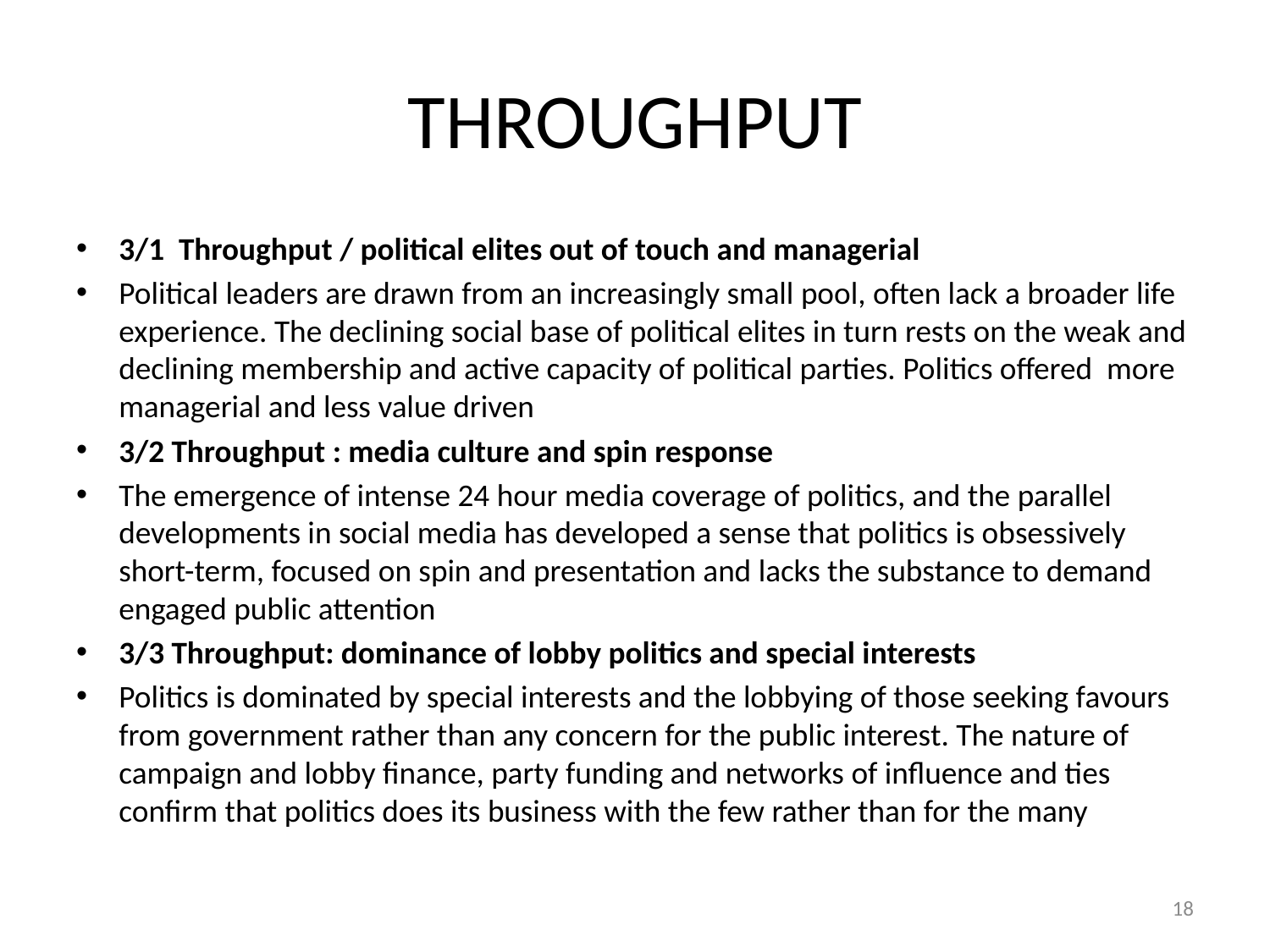

# THROUGHPUT
3/1  Throughput / political elites out of touch and managerial
Political leaders are drawn from an increasingly small pool, often lack a broader life experience. The declining social base of political elites in turn rests on the weak and declining membership and active capacity of political parties. Politics offered  more managerial and less value driven
3/2 Throughput : media culture and spin response
The emergence of intense 24 hour media coverage of politics, and the parallel developments in social media has developed a sense that politics is obsessively short-term, focused on spin and presentation and lacks the substance to demand engaged public attention
3/3 Throughput: dominance of lobby politics and special interests
Politics is dominated by special interests and the lobbying of those seeking favours from government rather than any concern for the public interest. The nature of campaign and lobby finance, party funding and networks of influence and ties confirm that politics does its business with the few rather than for the many

18